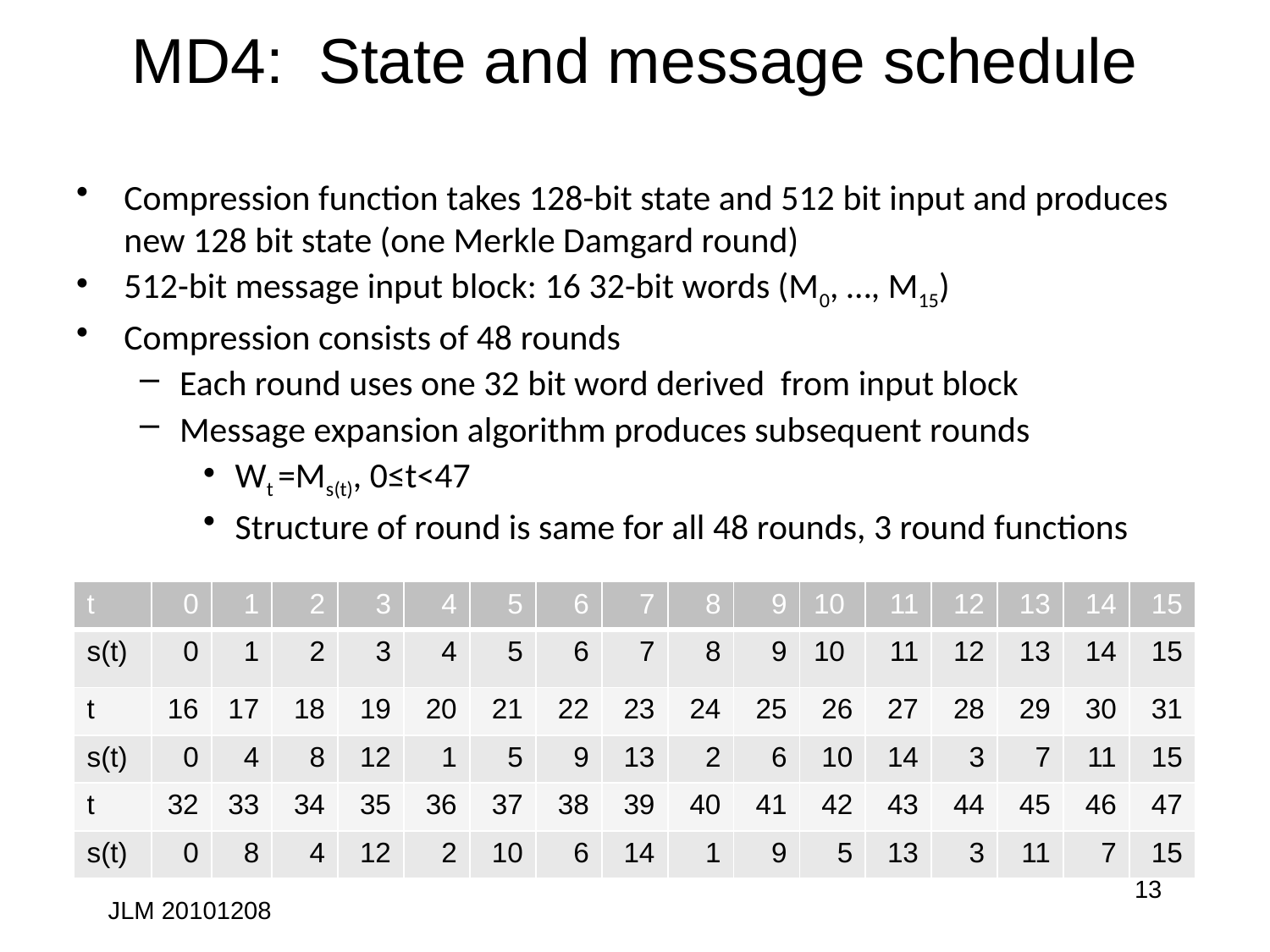

# MD4:  State and message schedule
Compression function takes 128-bit state and 512 bit input and produces new 128 bit state (one Merkle Damgard round)
512-bit message input block: 16 32-bit words (M0, …, M15)
Compression consists of 48 rounds
Each round uses one 32 bit word derived  from input block
Message expansion algorithm produces subsequent rounds
Wt =Ms(t), 0≤t<47
Structure of round is same for all 48 rounds, 3 round functions

| t | 0 | 1 | 2 | 3 | 4 | 5 | 6 | 7 | 8 | 9 | 10 | 11 | 12 | 13 | 14 | 15 |
| --- | --- | --- | --- | --- | --- | --- | --- | --- | --- | --- | --- | --- | --- | --- | --- | --- |
| s(t) | 0 | 1 | 2 | 3 | 4 | 5 | 6 | 7 | 8 | 9 | 10 | 11 | 12 | 13 | 14 | 15 |
| t | 16 | 17 | 18 | 19 | 20 | 21 | 22 | 23 | 24 | 25 | 26 | 27 | 28 | 29 | 30 | 31 |
| s(t) | 0 | 4 | 8 | 12 | 1 | 5 | 9 | 13 | 2 | 6 | 10 | 14 | 3 | 7 | 11 | 15 |
| t | 32 | 33 | 34 | 35 | 36 | 37 | 38 | 39 | 40 | 41 | 42 | 43 | 44 | 45 | 46 | 47 |
| s(t) | 0 | 8 | 4 | 12 | 2 | 10 | 6 | 14 | 1 | 9 | 5 | 13 | 3 | 11 | 7 | 15 |
13
JLM 20101208